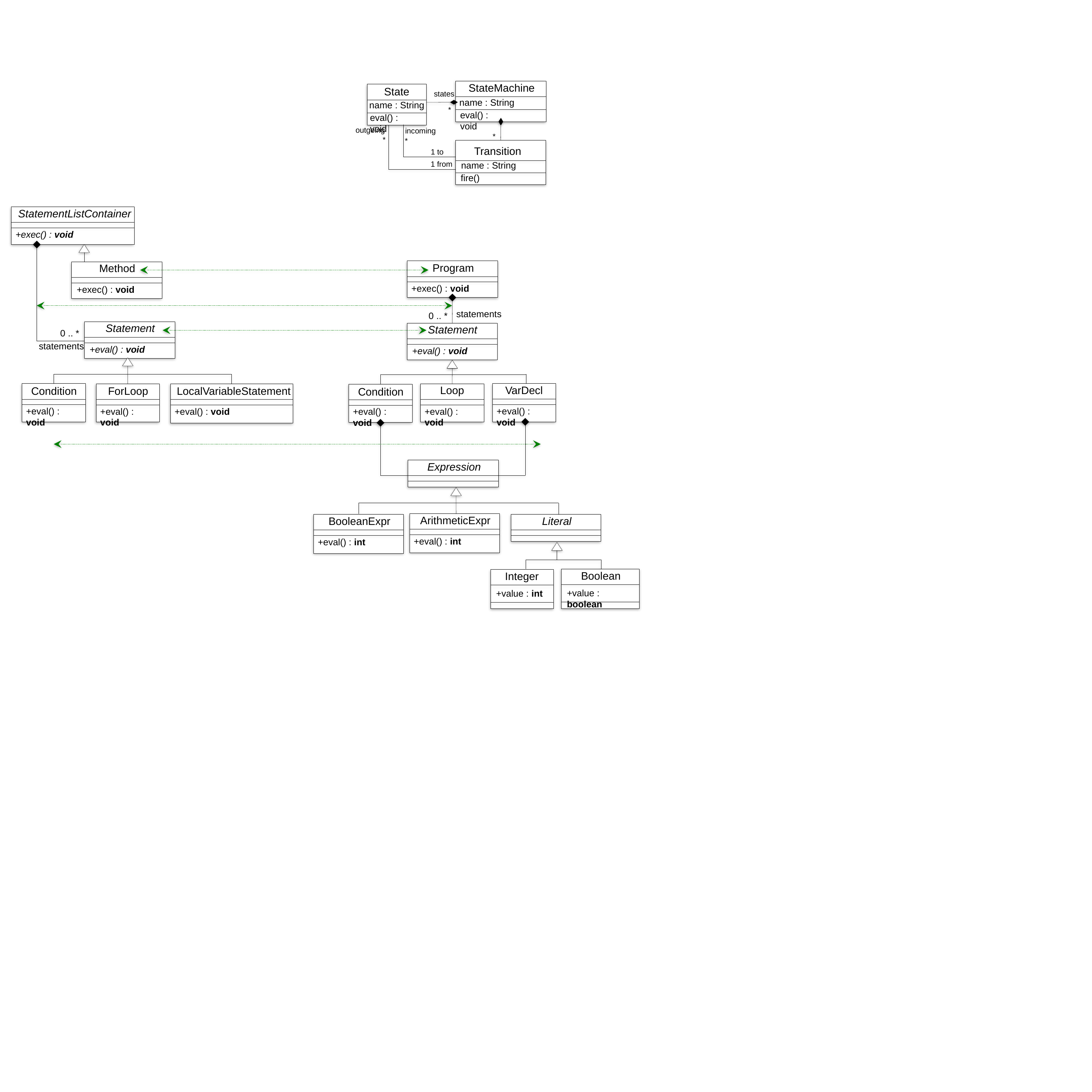

StateMachine

State

states
name : String
name : String
*
eval() : void
eval() : void
outgoing
incoming
*
*
*

Transition
1 to
1 from
name : String
fire()
StatementListContainer

+exec() : void

Program
Method

+exec() : void
+exec() : void
statements
0 .. *
Statement
Statement

0 .. *
statements
+eval() : void
+eval() : void

Loop
VarDecl
Condition
LocalVariableStatement
ForLoop
Condition

+eval() : void
+eval() : void
+eval() : void
+eval() : void
+eval() : void
+eval() : void
Expression

ArithmeticExpr
BooleanExpr
Literal

+eval() : int
+eval() : int

Boolean
Integer

+value : boolean
+value : int